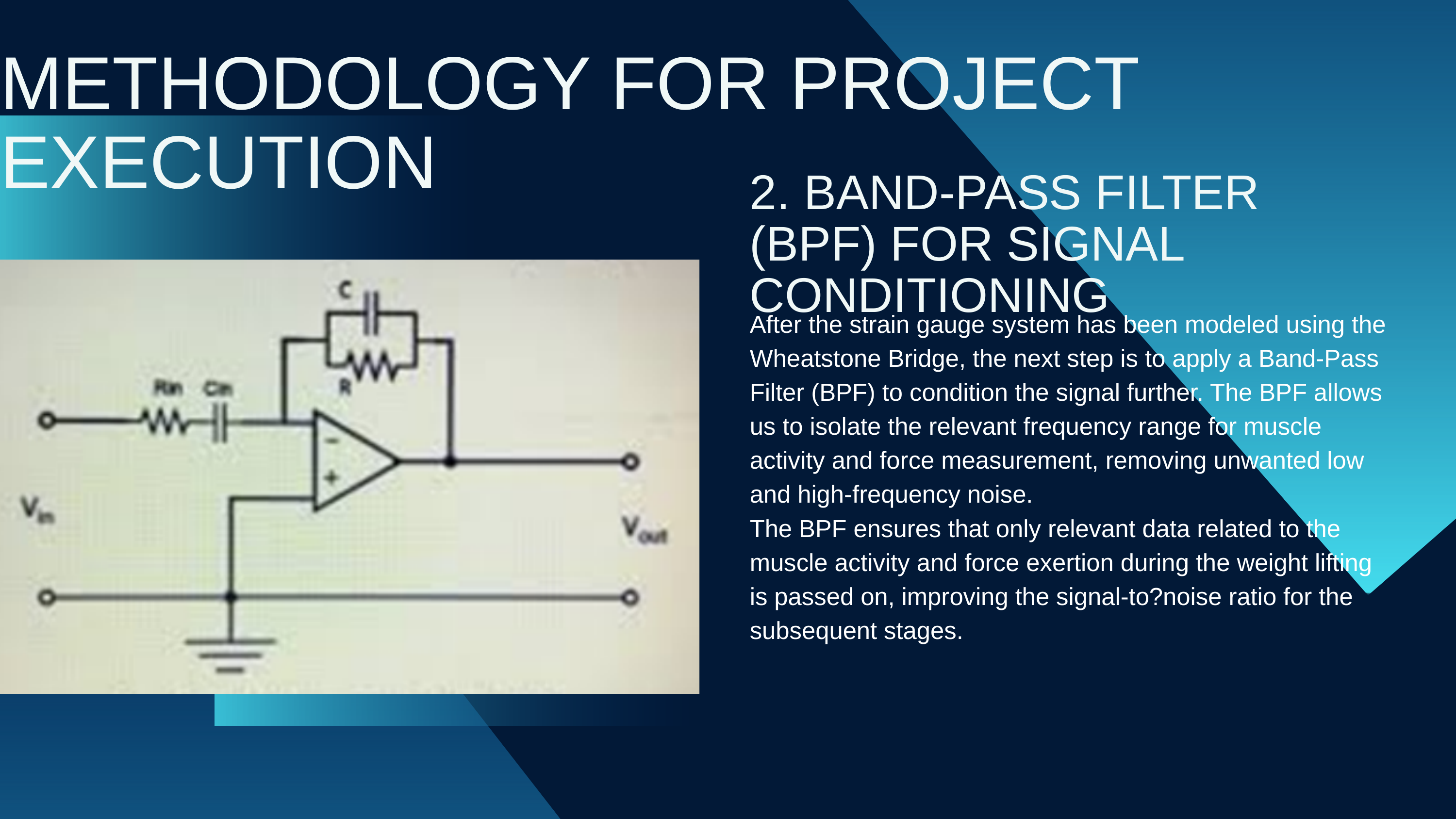

METHODOLOGY FOR PROJECT EXECUTION

2. BAND-PASS FILTER (BPF) FOR SIGNAL CONDITIONING

After the strain gauge system has been modeled using the Wheatstone Bridge, the next step is to apply a Band-Pass Filter (BPF) to condition the signal further. The BPF allows us to isolate the relevant frequency range for muscle activity and force measurement, removing unwanted low and high-frequency noise.
The BPF ensures that only relevant data related to the muscle activity and force exertion during the weight lifting is passed on, improving the signal-to?noise ratio for the subsequent stages.